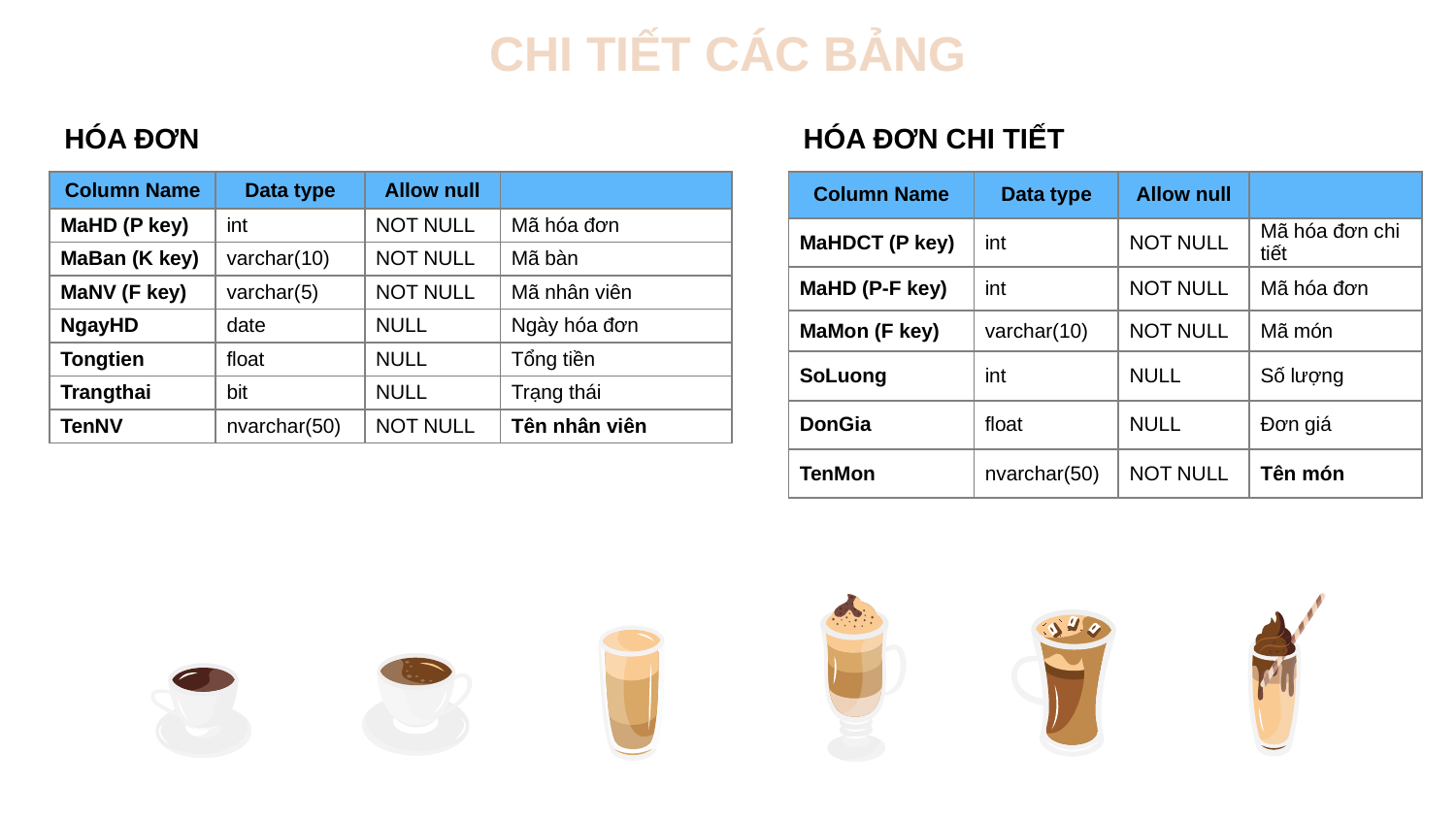

CHI TIẾT CÁC BẢNG
HÓA ĐƠN
HÓA ĐƠN CHI TIẾT
| Column Name | Data type | Allow null |  |
| --- | --- | --- | --- |
| MaHD (P key) | int | NOT NULL | Mã hóa đơn |
| MaBan (K key) | varchar(10) | NOT NULL | Mã bàn |
| MaNV (F key) | varchar(5) | NOT NULL | Mã nhân viên |
| NgayHD | date | NULL | Ngày hóa đơn |
| Tongtien | float | NULL | Tổng tiền |
| Trangthai | bit | NULL | Trạng thái |
| TenNV | nvarchar(50) | NOT NULL | Tên nhân viên |
| Column Name | Data type | Allow null |  |
| --- | --- | --- | --- |
| MaHDCT (P key) | int | NOT NULL | Mã hóa đơn chi tiết |
| MaHD (P-F key) | int | NOT NULL | Mã hóa đơn |
| MaMon (F key) | varchar(10) | NOT NULL | Mã món |
| SoLuong | int | NULL | Số lượng |
| DonGia | float | NULL | Đơn giá |
| TenMon | nvarchar(50) | NOT NULL | Tên món |